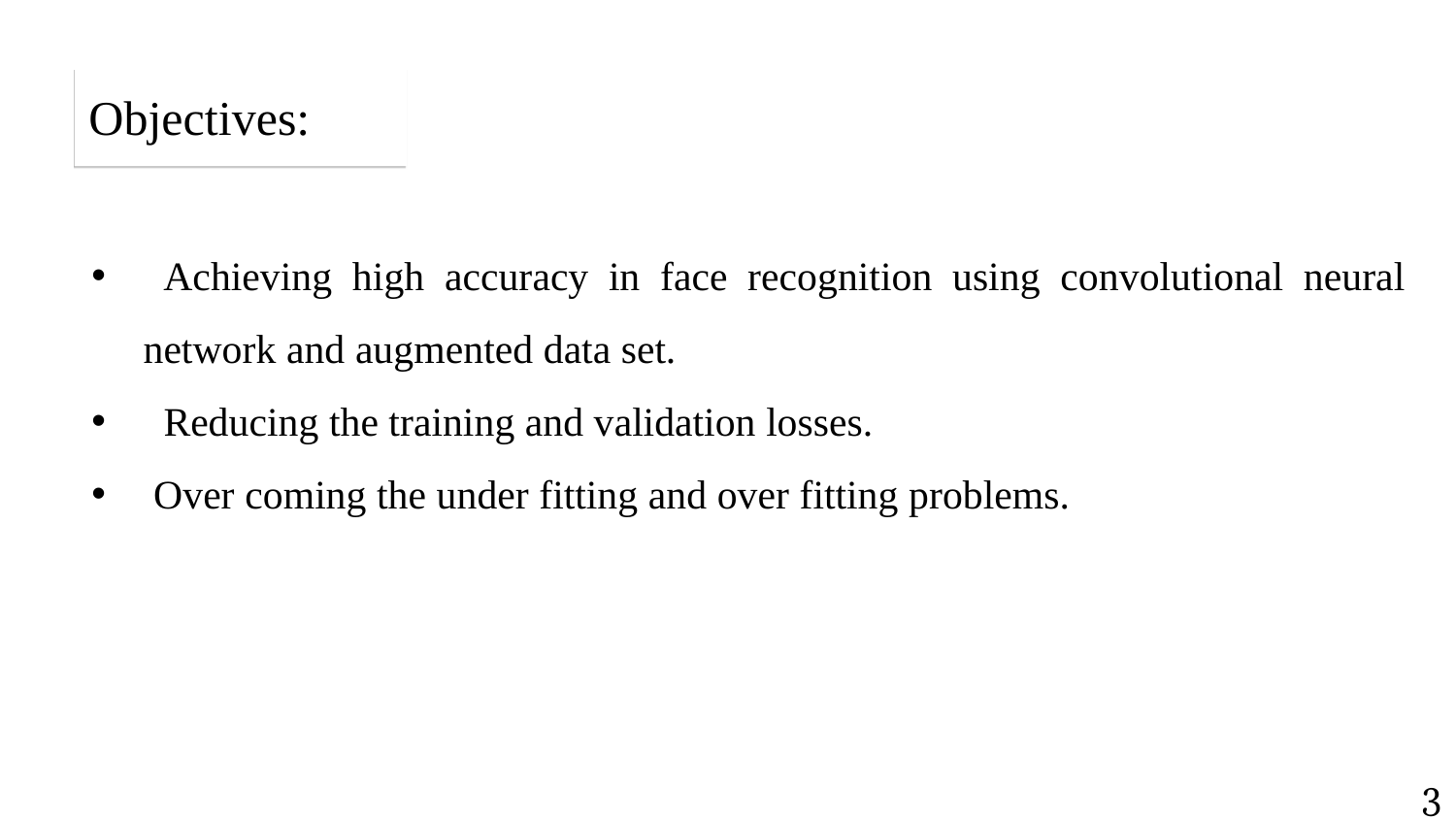

Objectives:
# Achieving high accuracy in face recognition using convolutional neural network and augmented data set.
  Reducing the training and validation losses.
 Over coming the under fitting and over fitting problems.
3